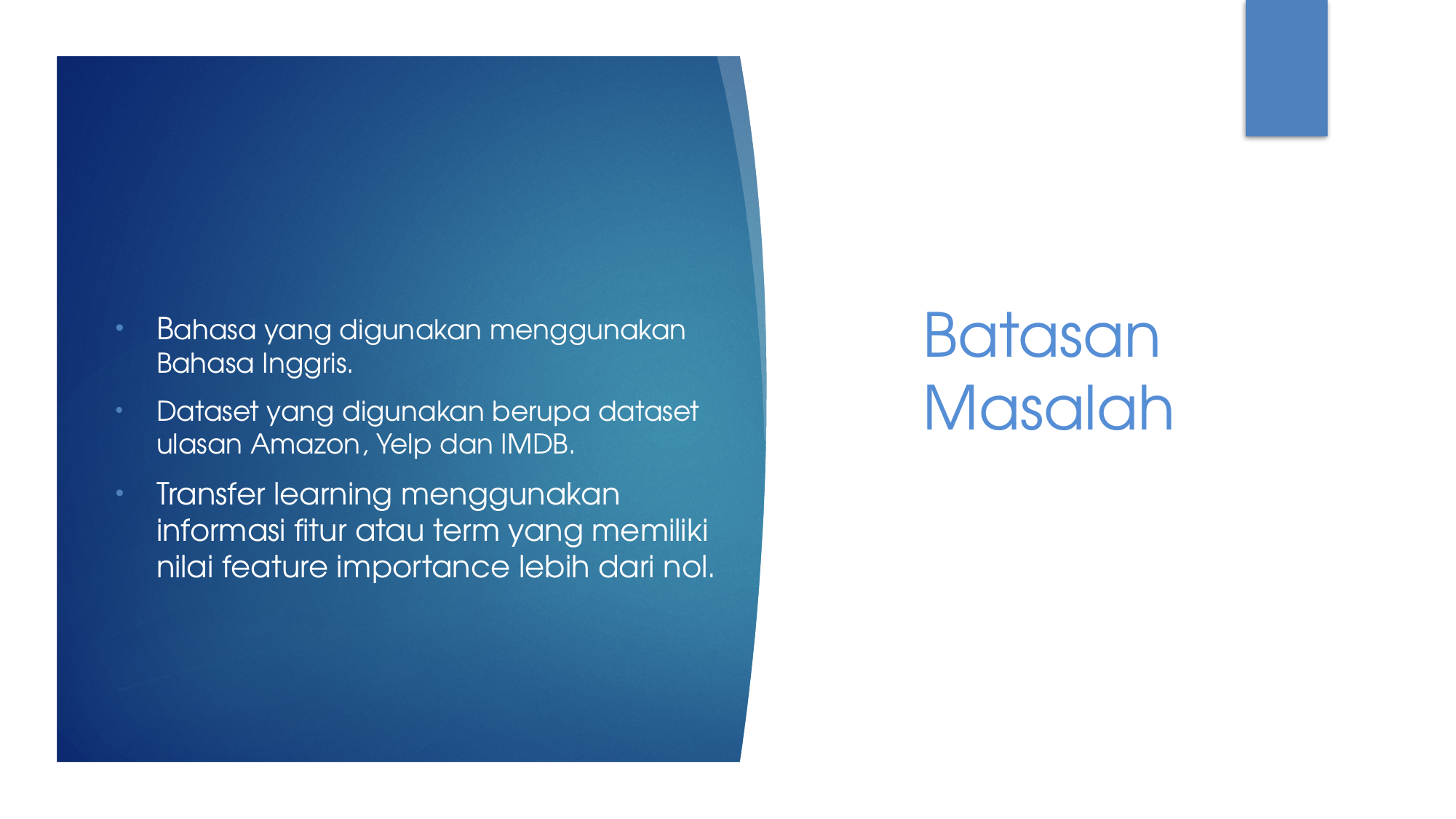

Bahasa yang digunakan menggunakan Bahasa Inggris.
Dataset yang digunakan berupa dataset ulasan Amazon, Yelp dan IMDB.
Transfer learning menggunakan informasi fitur atau term yang memiliki nilai feature importance lebih dari nol.
# Batasan Masalah